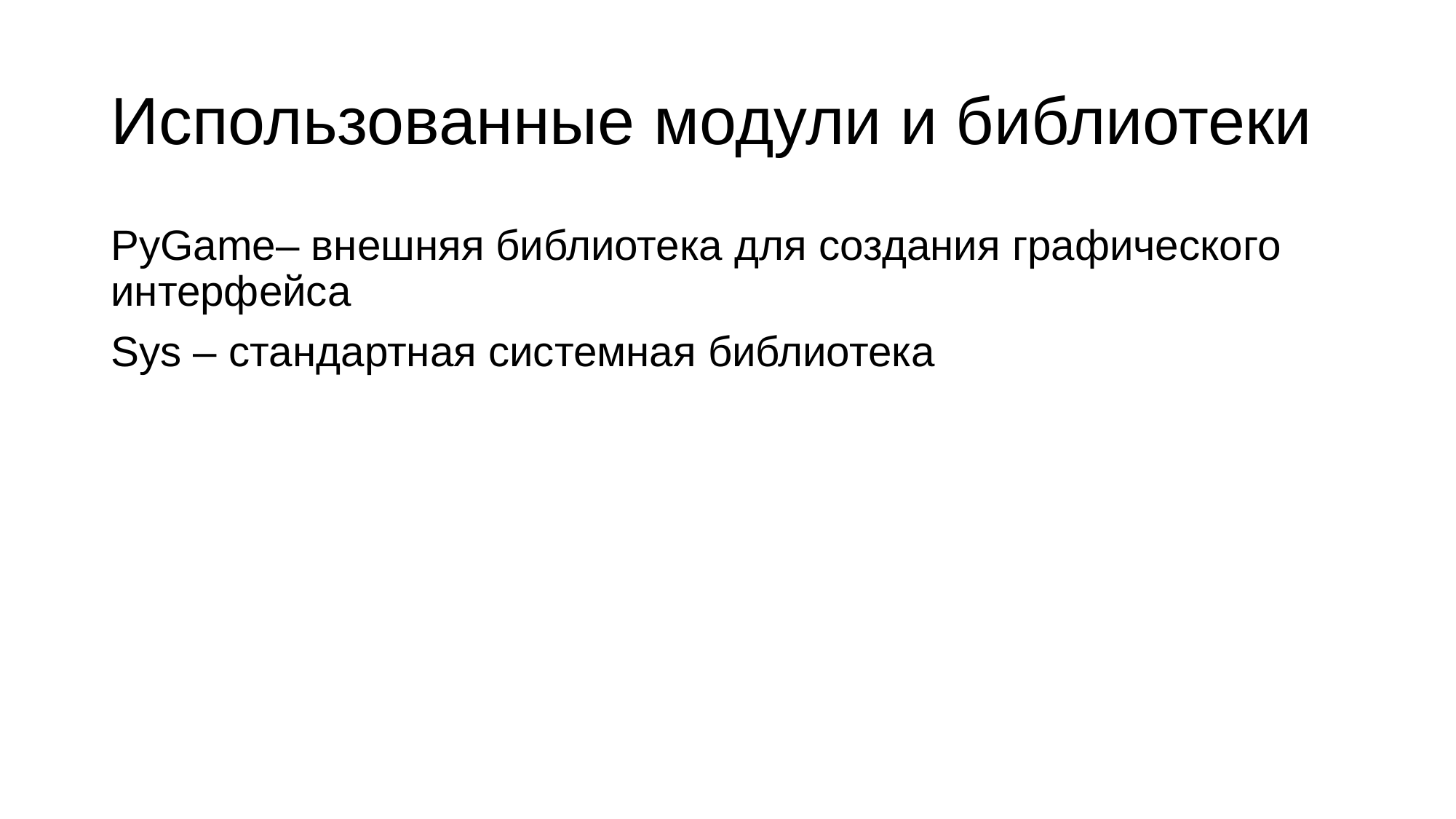

# Использованные модули и библиотеки
PyGame– внешняя библиотека для создания графического интерфейса
Sys – стандартная системная библиотека